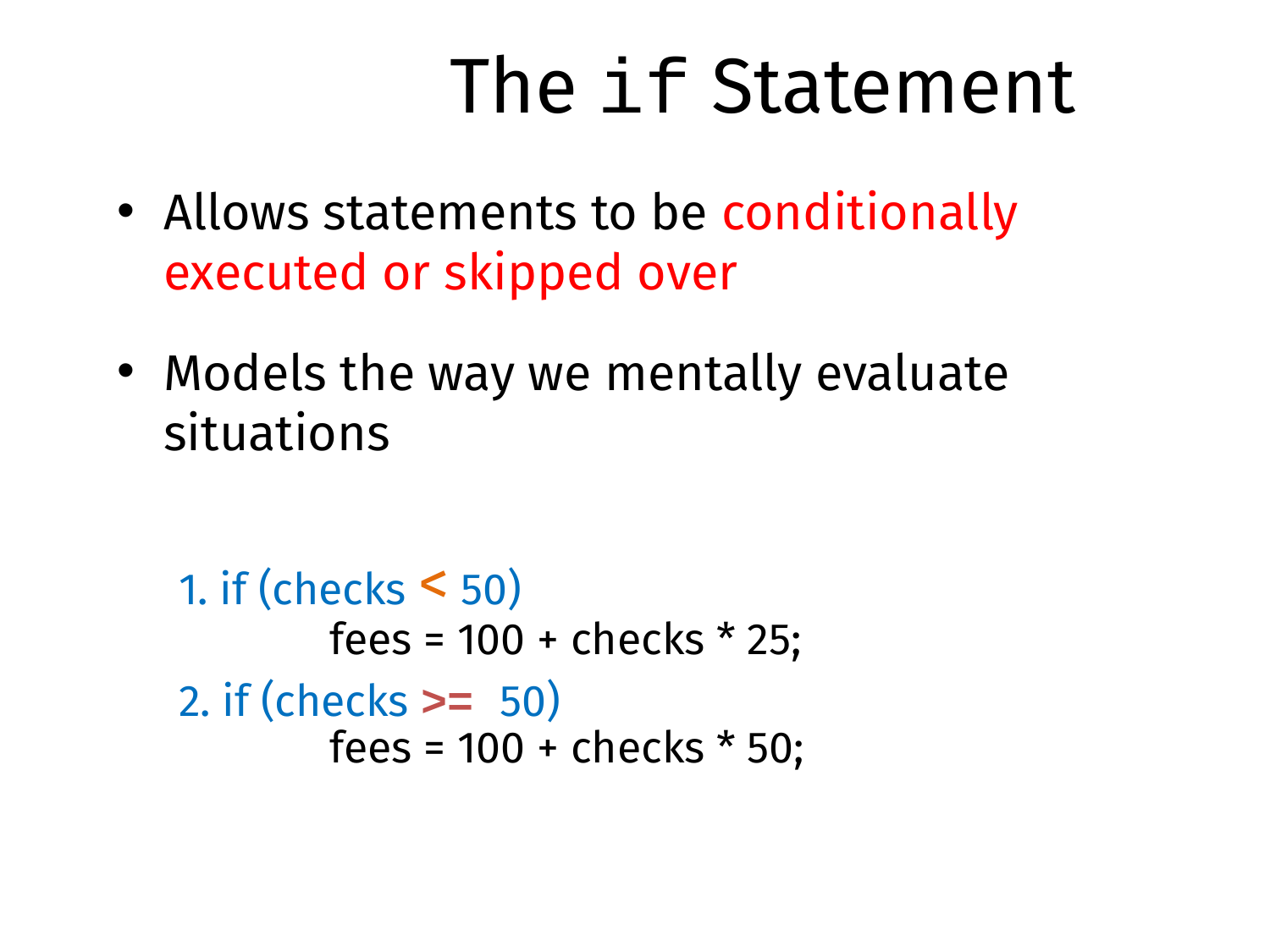

# The if Statement
Allows statements to be conditionally executed or skipped over

Models the way we mentally evaluate situations

1. if (checks < 50)
    		fees = 100 + checks * 25;
2. if (checks >= 50)
    		fees = 100 + checks * 50;
4-6